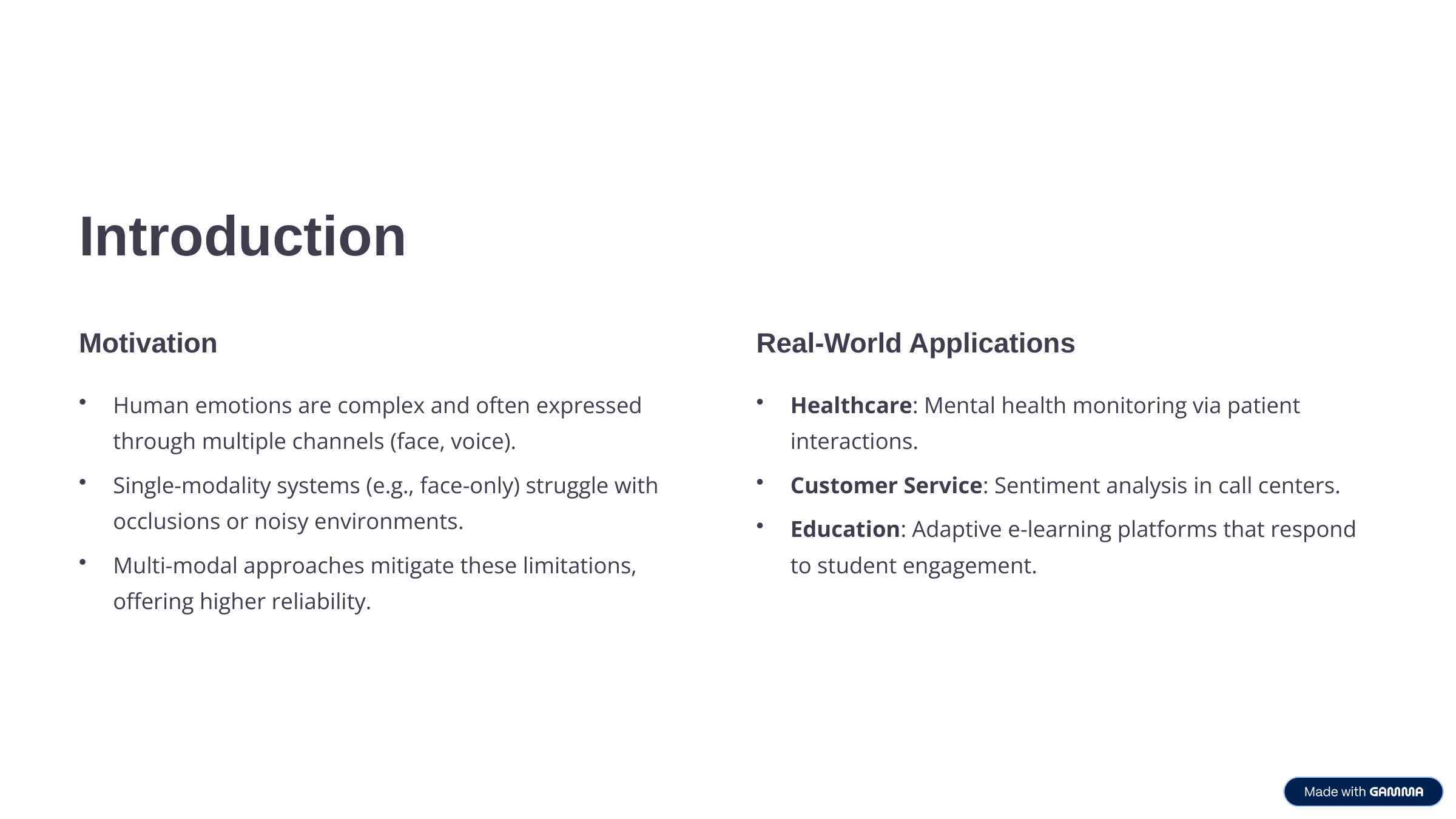

Introduction
Motivation
Real-World Applications
Human emotions are complex and often expressed through multiple channels (face, voice).
Healthcare: Mental health monitoring via patient interactions.
Single-modality systems (e.g., face-only) struggle with occlusions or noisy environments.
Customer Service: Sentiment analysis in call centers.
Education: Adaptive e-learning platforms that respond to student engagement.
Multi-modal approaches mitigate these limitations, offering higher reliability.